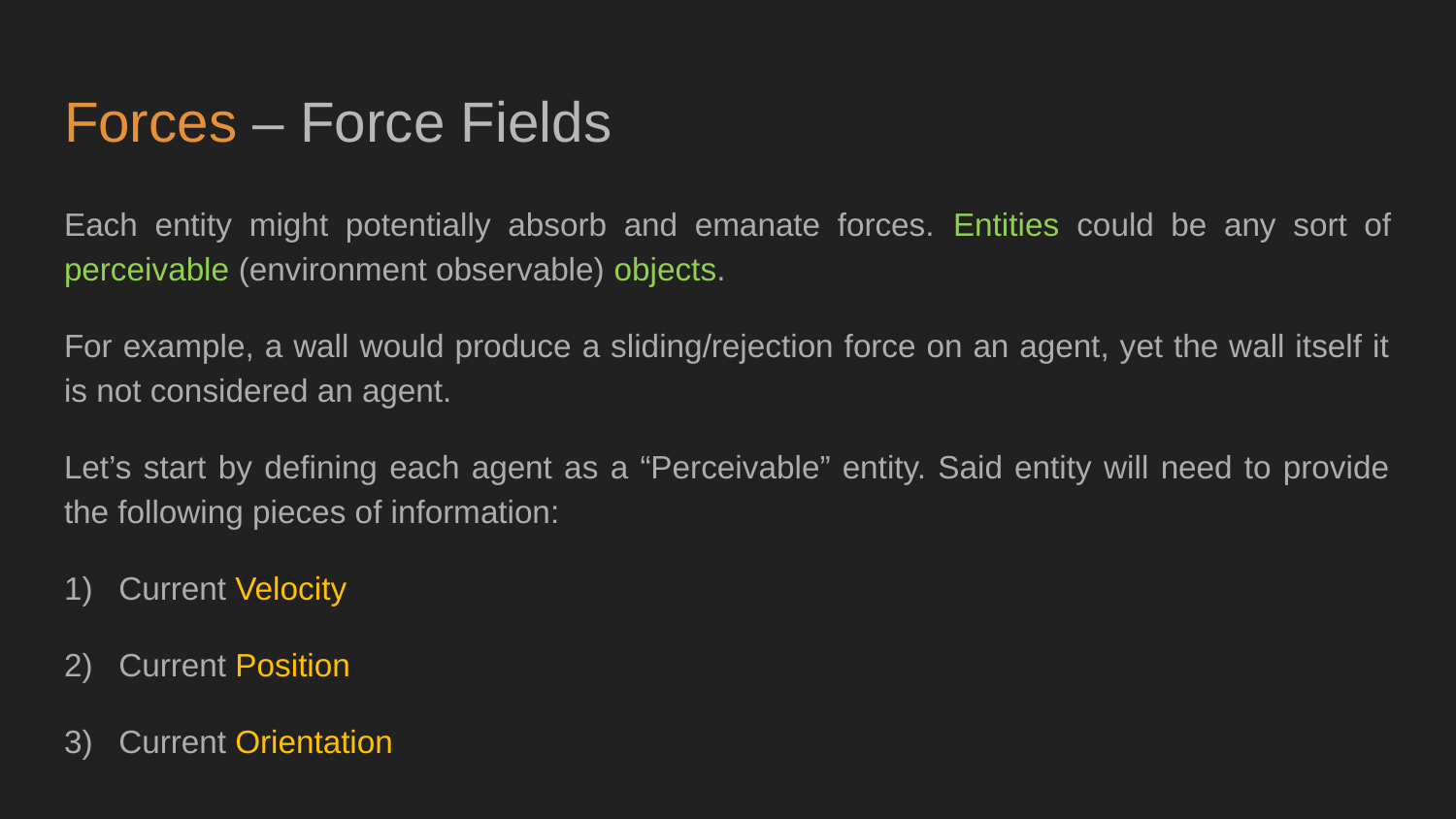

# Forces – Force Fields
Each entity might potentially absorb and emanate forces. Entities could be any sort of perceivable (environment observable) objects.
For example, a wall would produce a sliding/rejection force on an agent, yet the wall itself it is not considered an agent.
Let’s start by defining each agent as a “Perceivable” entity. Said entity will need to provide the following pieces of information:
Current Velocity
Current Position
Current Orientation